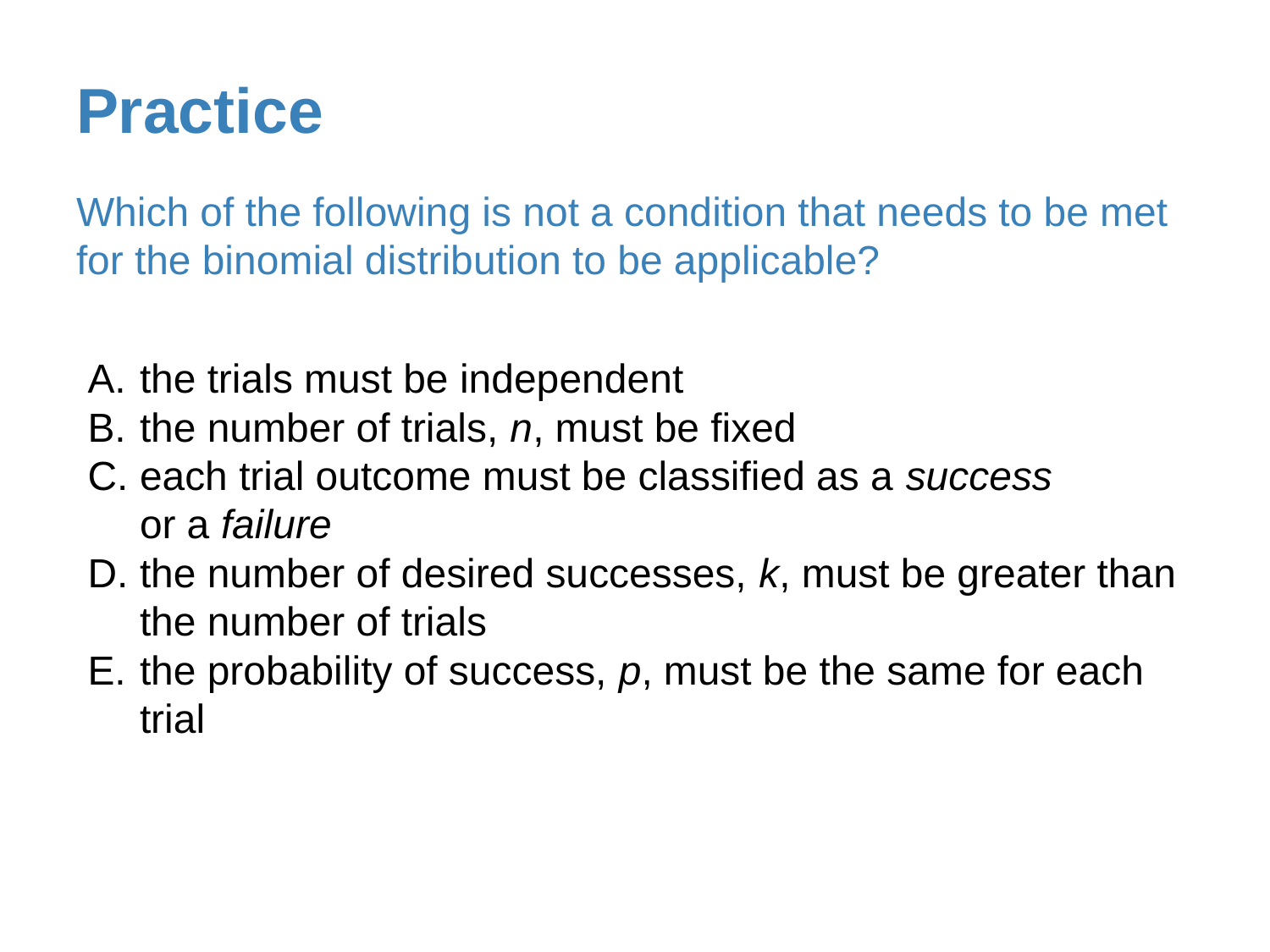

# Practice
Which of the following is not a condition that needs to be met for the binomial distribution to be applicable?

the trials must be independent
the number of trials, n, must be fixed
each trial outcome must be classified as a success
or a failure
the number of desired successes, k, must be greater than the number of trials
the probability of success, p, must be the same for each trial